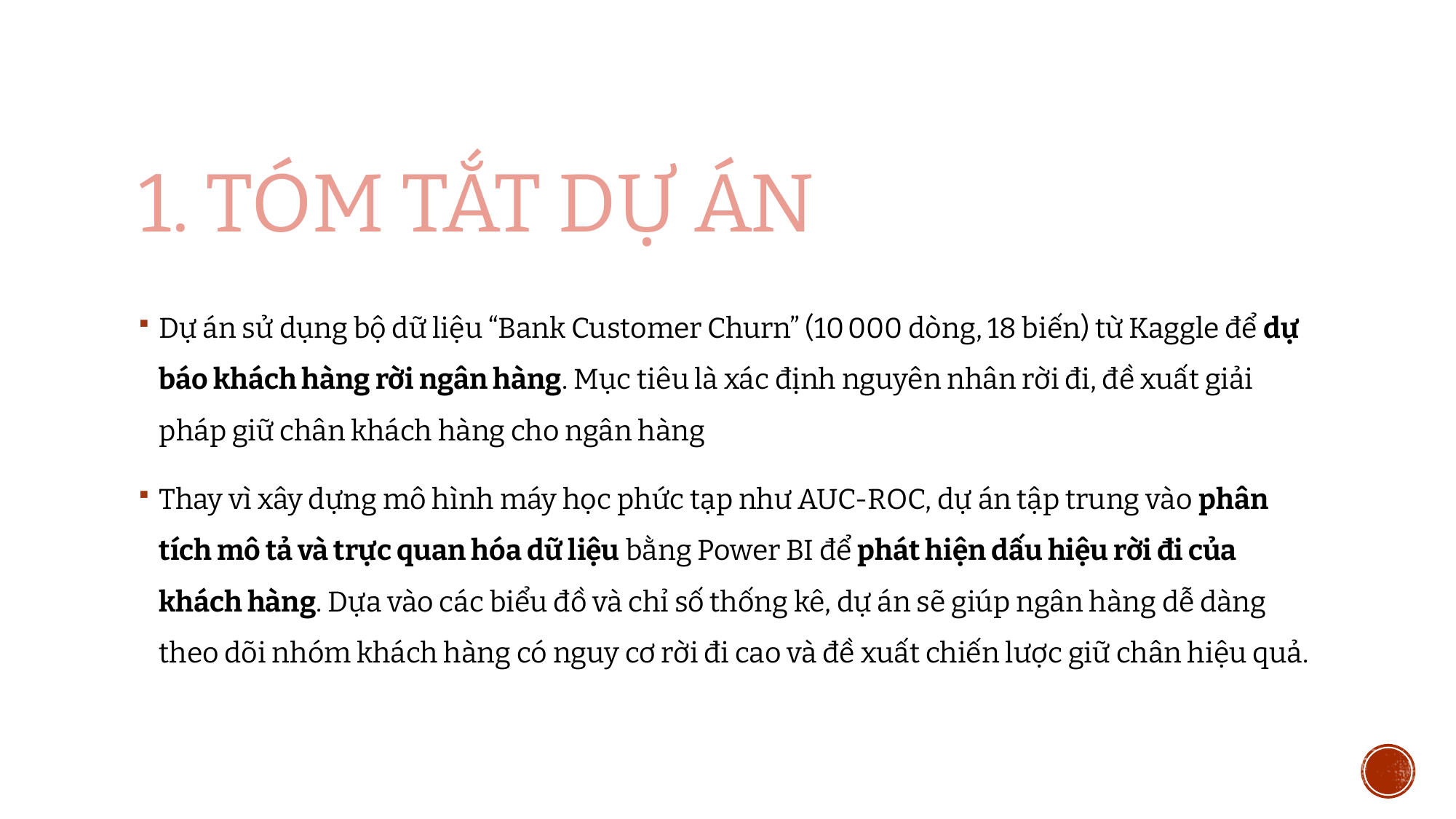

# 1. TÓM TẮT DỰ ÁN
Dự án sử dụng bộ dữ liệu “Bank Customer Churn” (10 000 dòng, 18 biến) từ Kaggle để dự báo khách hàng rời ngân hàng. Mục tiêu là xác định nguyên nhân rời đi, đề xuất giải pháp giữ chân khách hàng cho ngân hàng
Thay vì xây dựng mô hình máy học phức tạp như AUC‑ROC, dự án tập trung vào phân tích mô tả và trực quan hóa dữ liệu bằng Power BI để phát hiện dấu hiệu rời đi của khách hàng. Dựa vào các biểu đồ và chỉ số thống kê, dự án sẽ giúp ngân hàng dễ dàng theo dõi nhóm khách hàng có nguy cơ rời đi cao và đề xuất chiến lược giữ chân hiệu quả.